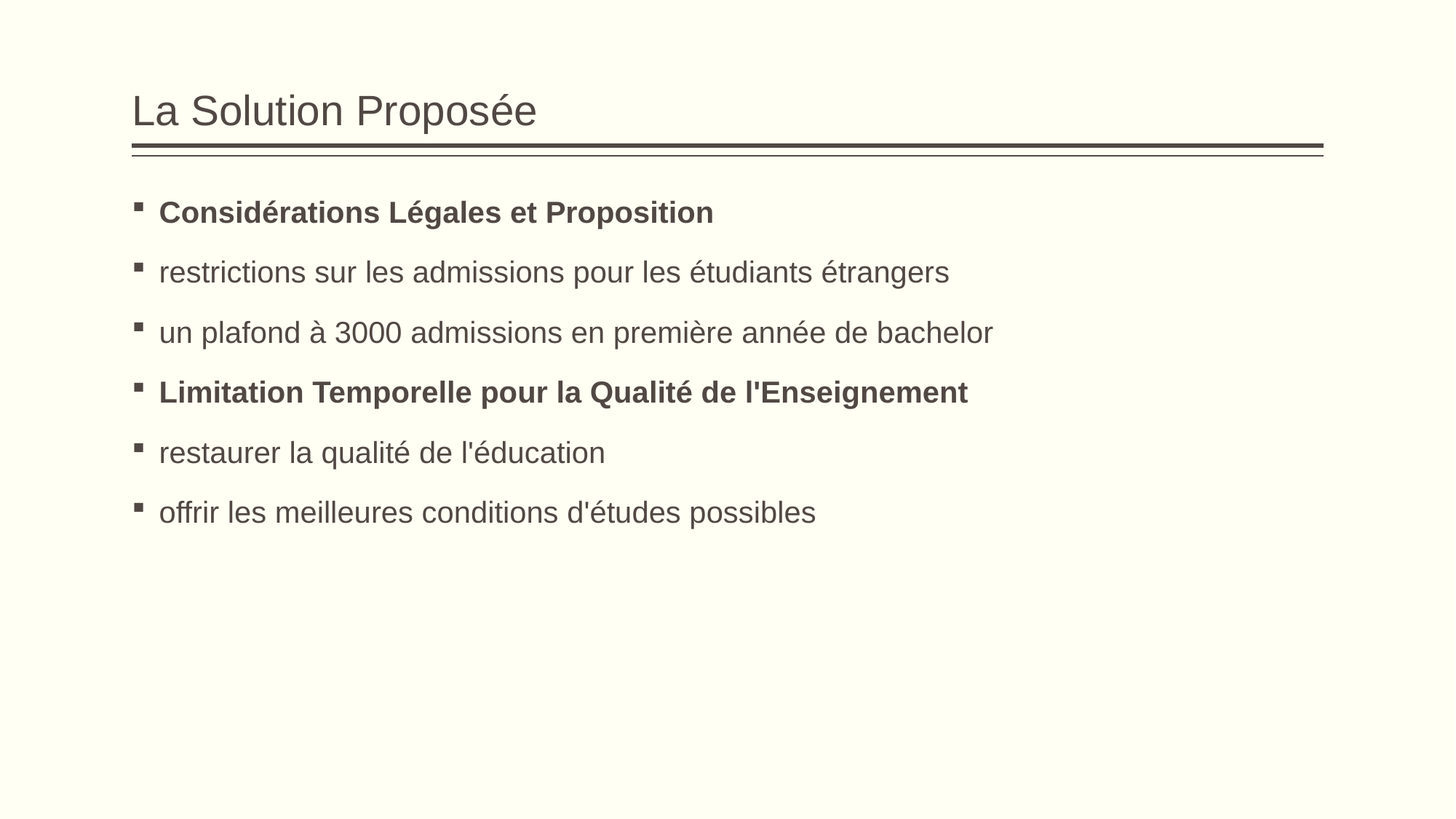

# La Solution Proposée
Considérations Légales et Proposition
restrictions sur les admissions pour les étudiants étrangers
un plafond à 3000 admissions en première année de bachelor
Limitation Temporelle pour la Qualité de l'Enseignement
restaurer la qualité de l'éducation
offrir les meilleures conditions d'études possibles